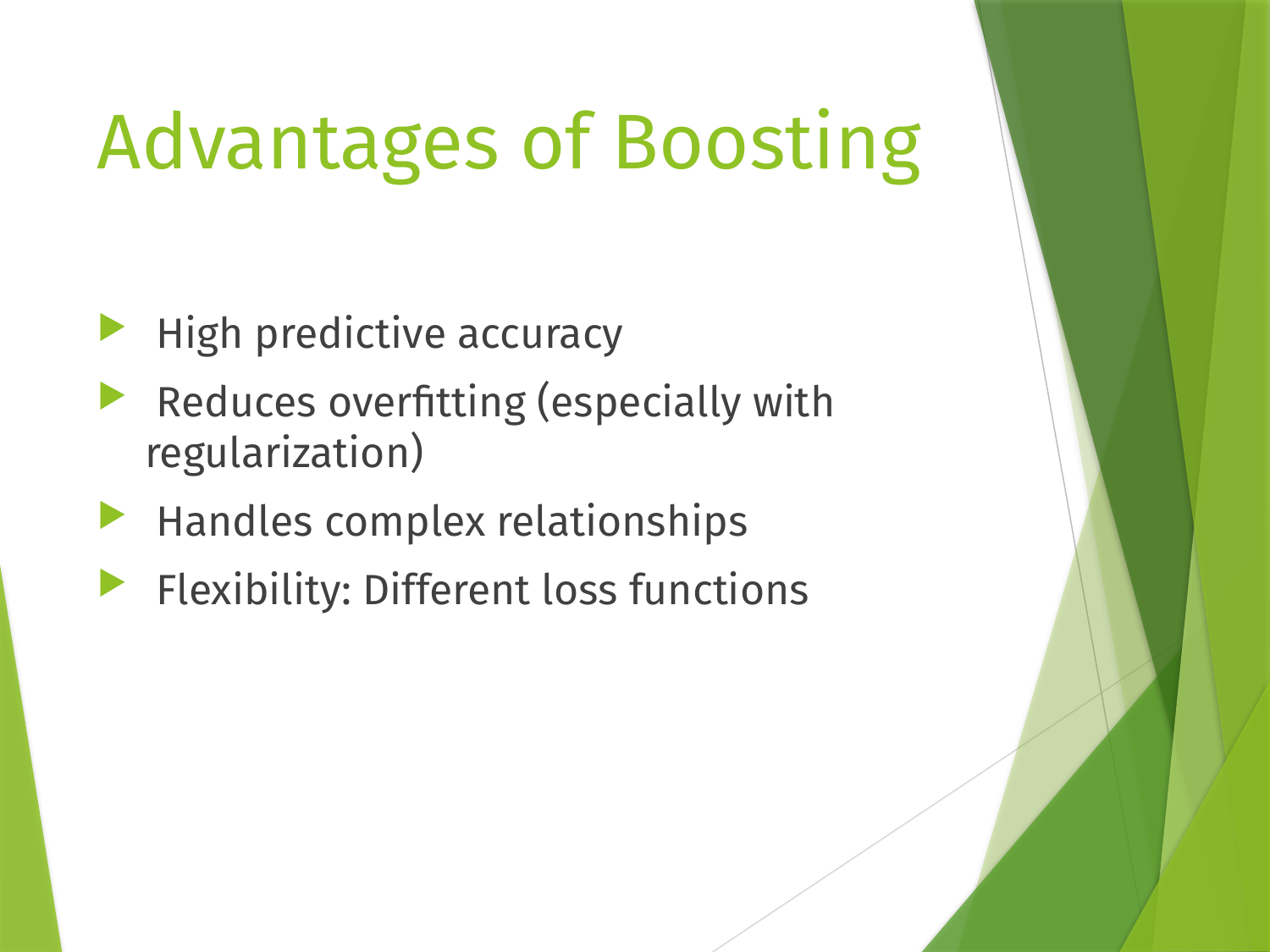

# Advantages of Boosting
 High predictive accuracy
 Reduces overfitting (especially with regularization)
 Handles complex relationships
 Flexibility: Different loss functions